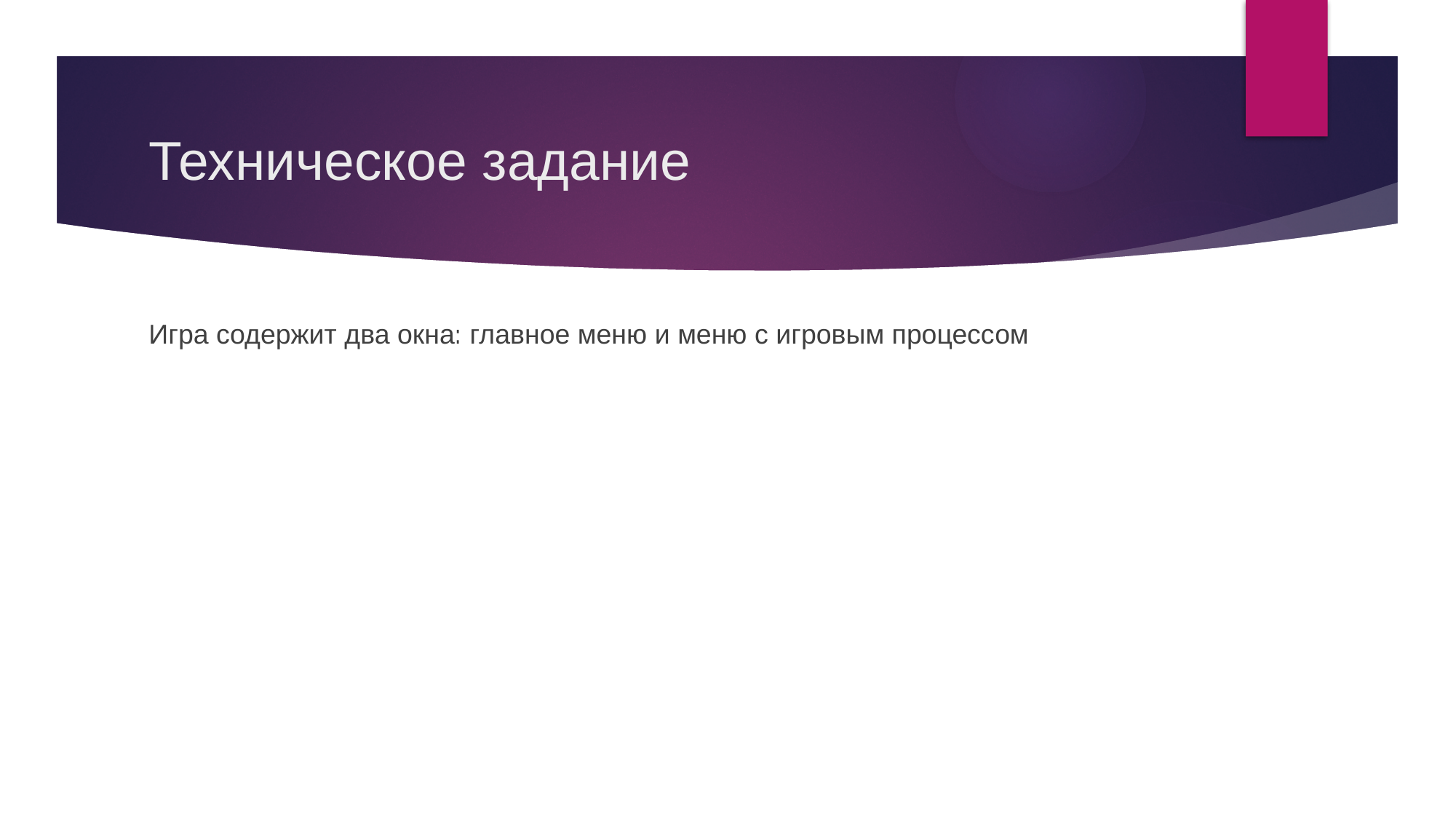

# Техническое задание
Игра содержит два окна: главное меню и меню с игровым процессом